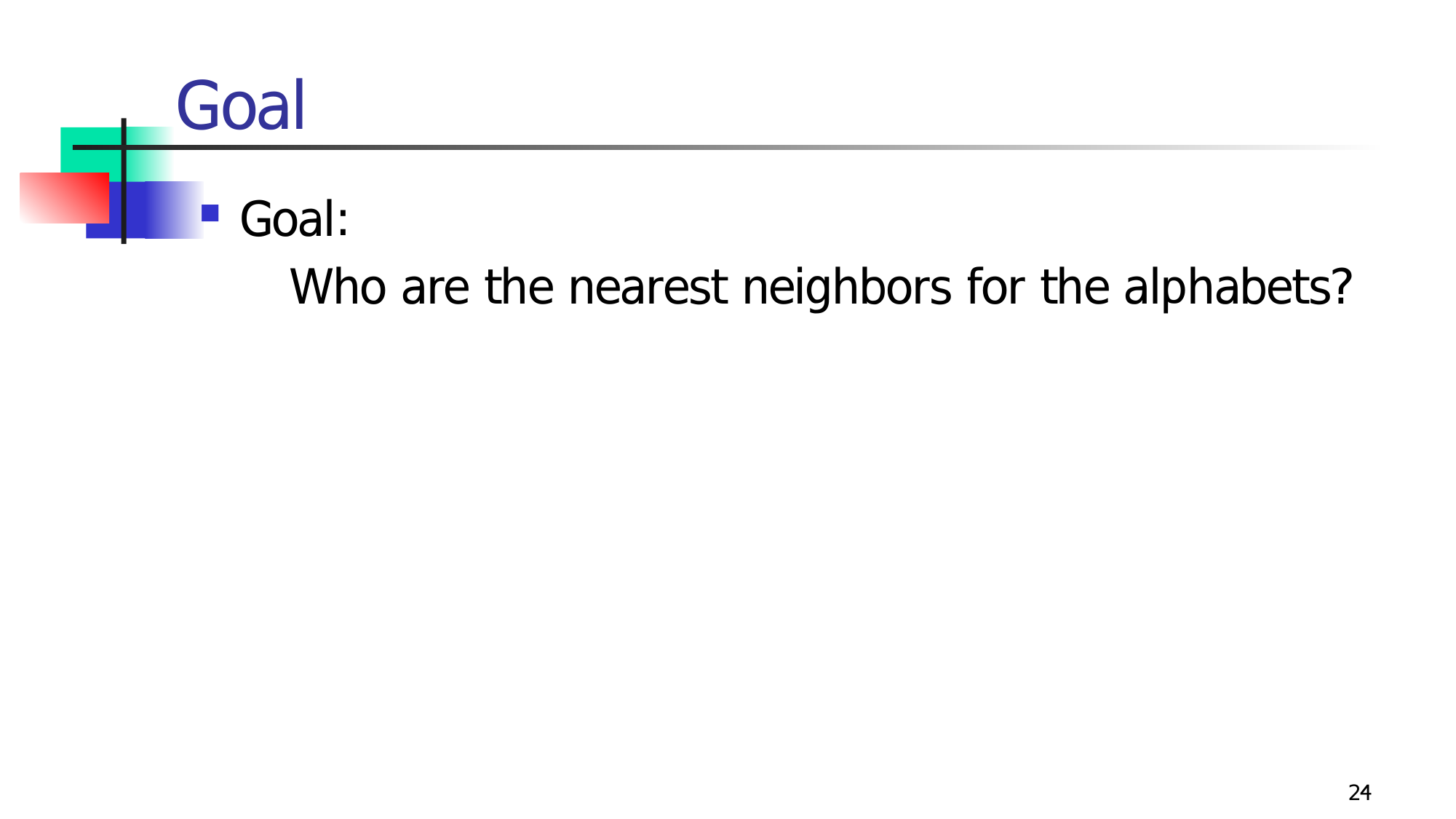

Goal
Goal:
      Who are the nearest neighbors for the alphabets?
Data Processing
Statistical Research
Data
Science
Machine
Learning
24